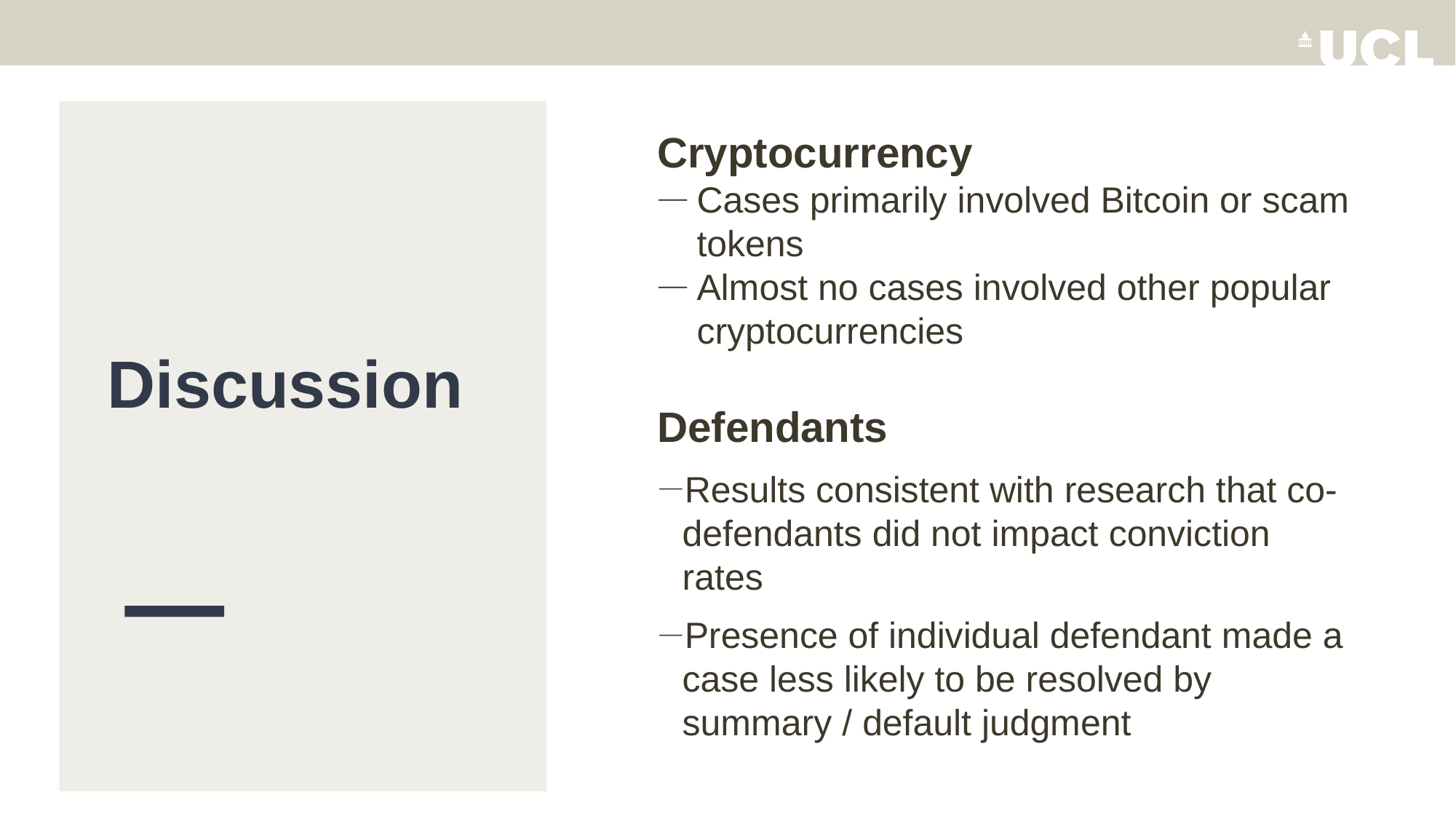

Cryptocurrency
Cases primarily involved Bitcoin or scam tokens
Almost no cases involved other popular cryptocurrencies

Defendants
Results consistent with research that co-defendants did not impact conviction rates
Presence of individual defendant made a case less likely to be resolved by summary / default judgment

Discussion